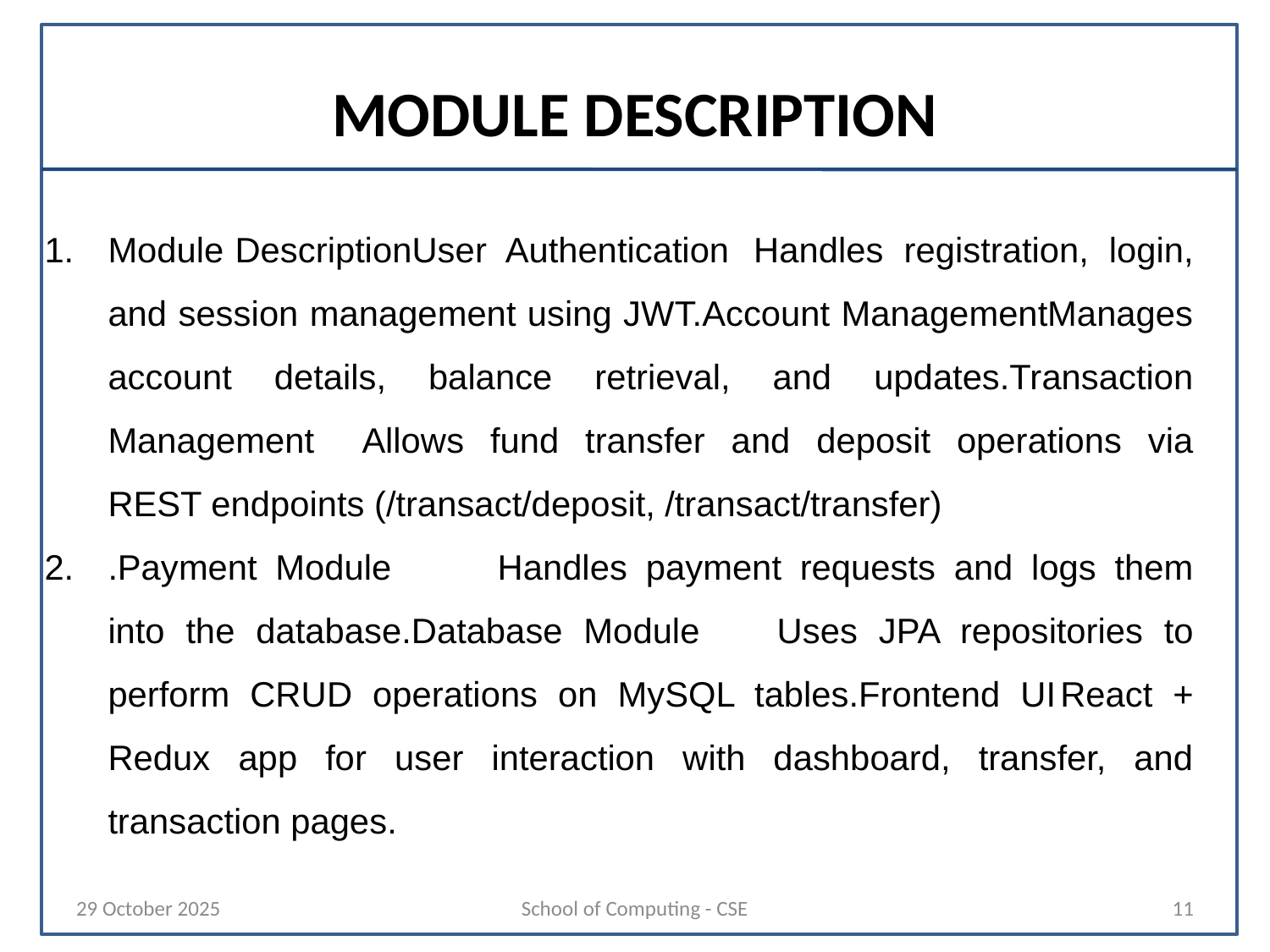

# MODULE DESCRIPTION
Module	DescriptionUser Authentication	Handles registration, login, and session management using JWT.Account ManagementManages account details, balance retrieval, and updates.Transaction Management	Allows fund transfer and deposit operations via REST endpoints (/transact/deposit, /transact/transfer)
.Payment Module	Handles payment requests and logs them into the database.Database Module	Uses JPA repositories to perform CRUD operations on MySQL tables.Frontend UI	React + Redux app for user interaction with dashboard, transfer, and transaction pages.
29 October 2025
School of Computing - CSE
11